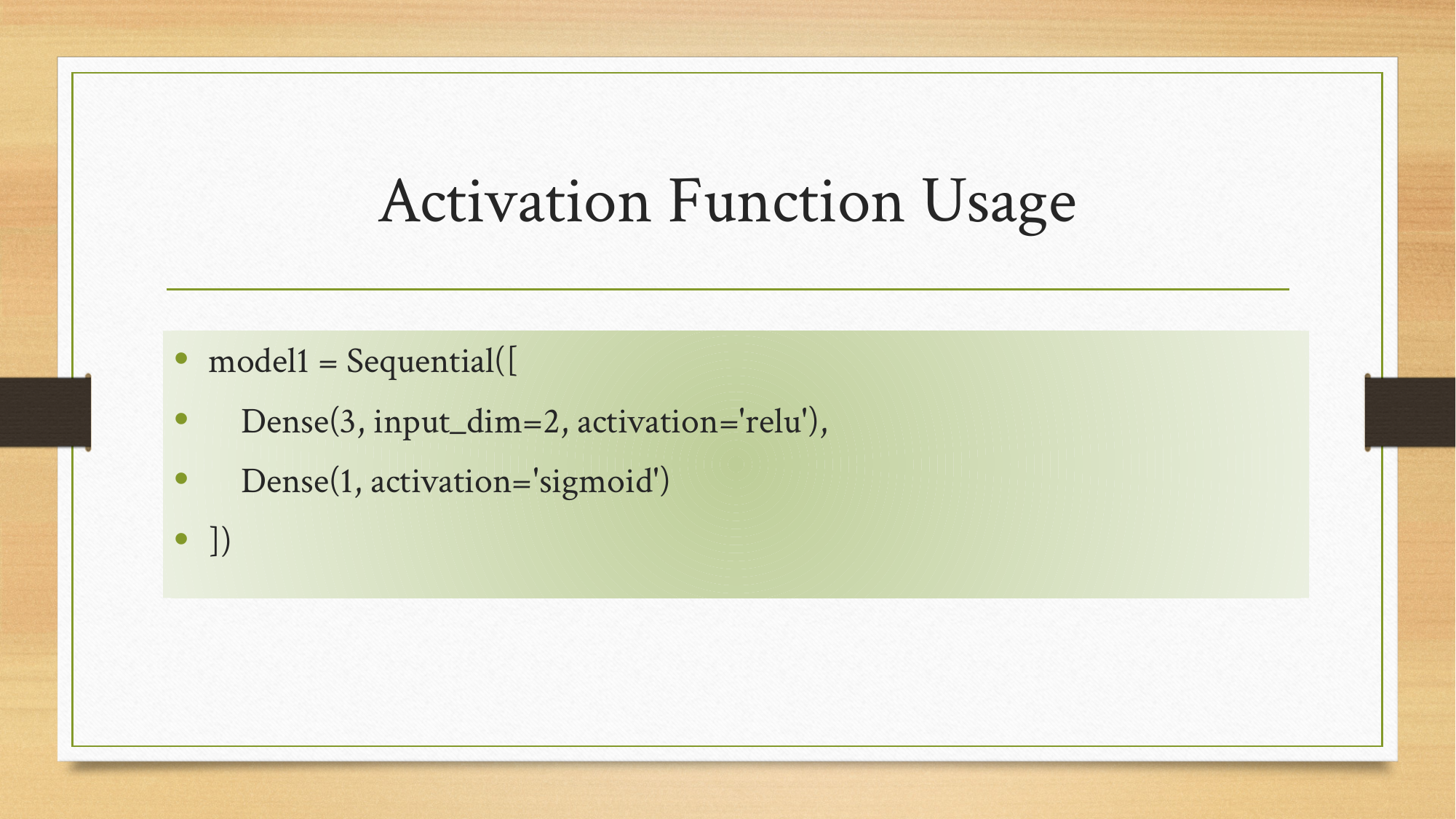

# Activation Function Usage
model1 = Sequential([
    Dense(3, input_dim=2, activation='relu'),
    Dense(1, activation='sigmoid')
])